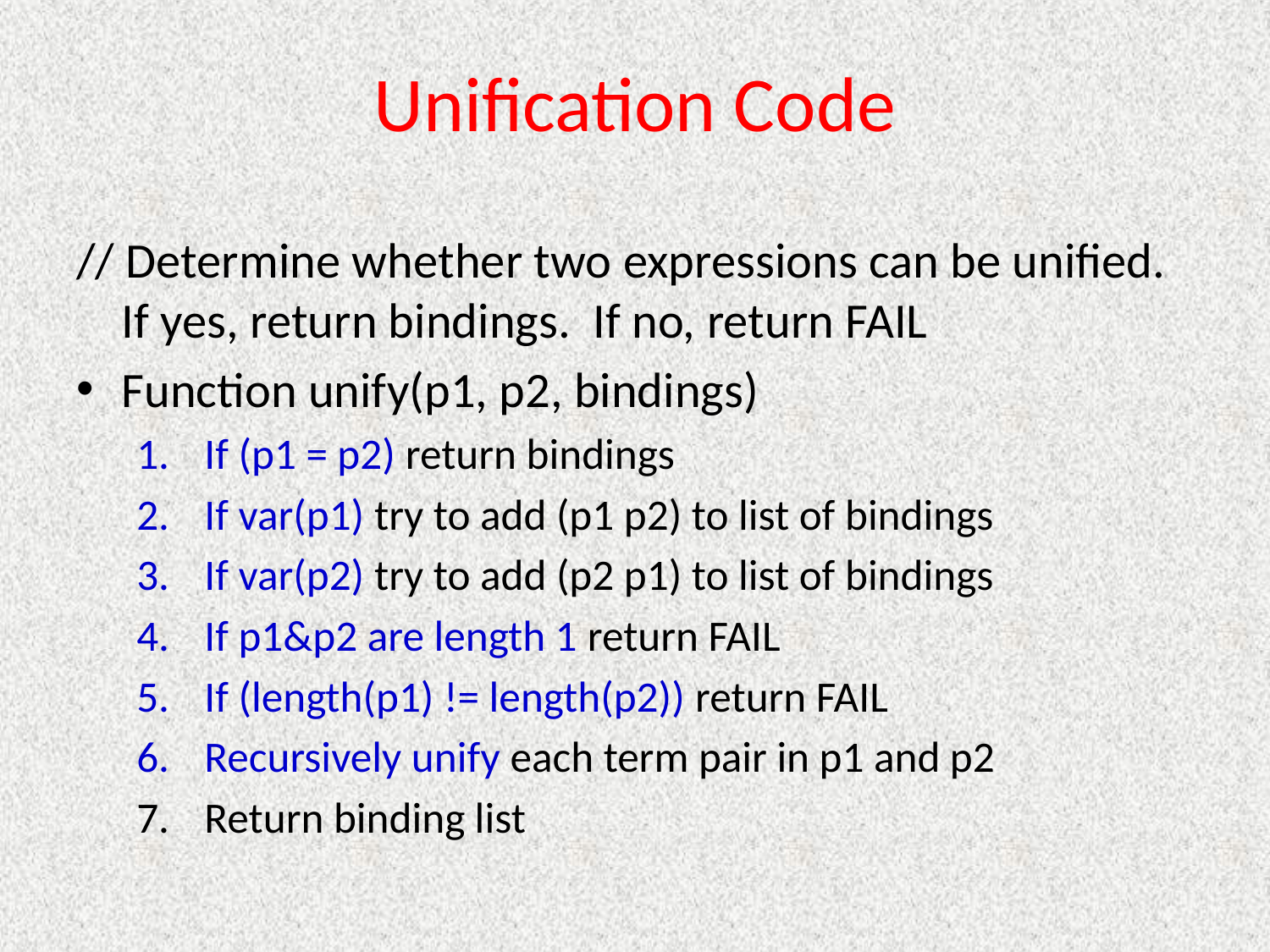

# Unification Code
// Determine whether two expressions can be unified.  If yes, return bindings.  If no, return FAIL
Function unify(p1, p2, bindings)
If (p1 = p2) return bindings
If var(p1) try to add (p1 p2) to list of bindings
If var(p2) try to add (p2 p1) to list of bindings
If p1&p2 are length 1 return FAIL
If (length(p1) != length(p2)) return FAIL
Recursively unify each term pair in p1 and p2
Return binding list